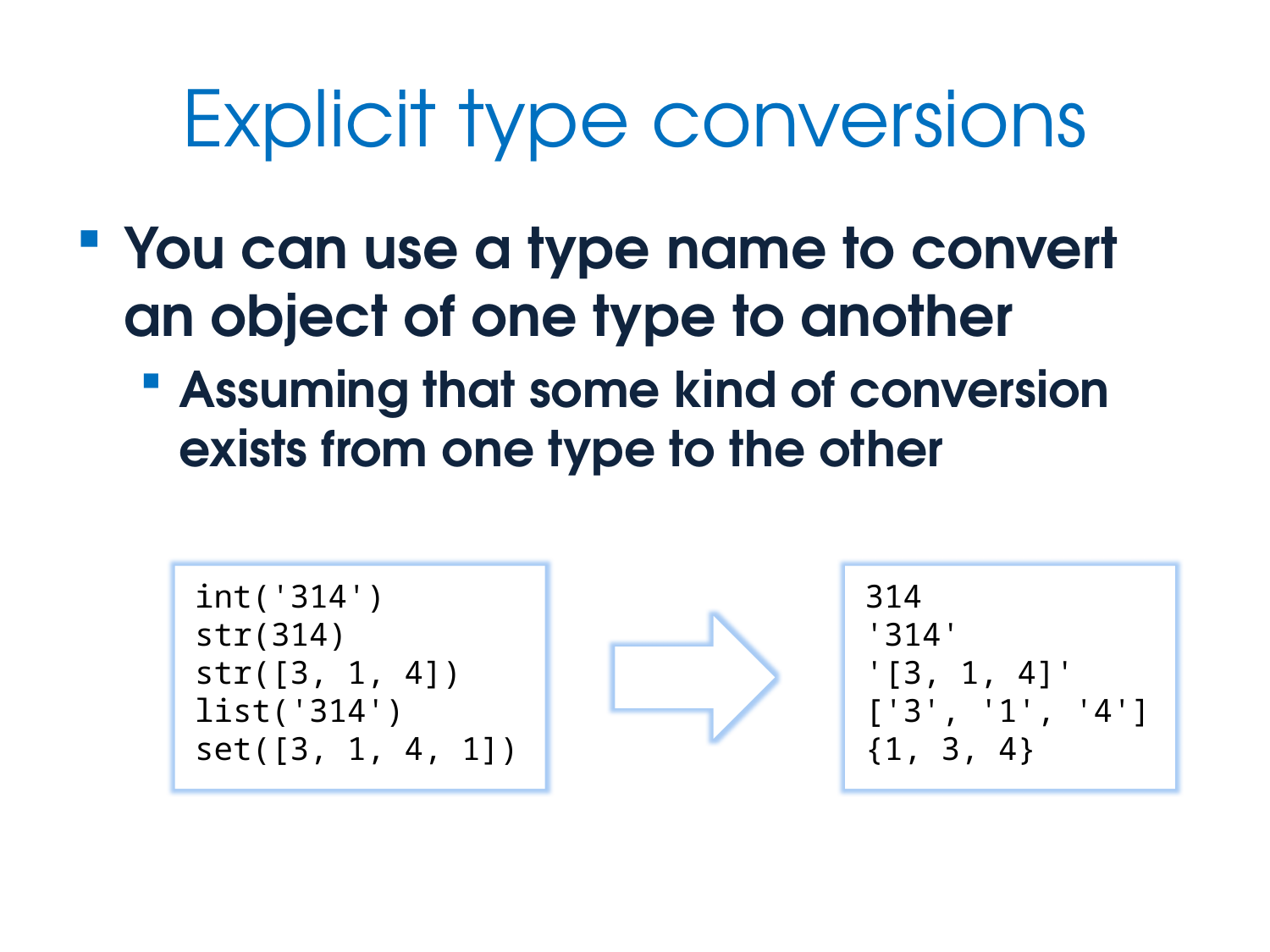

# Explicit type conversions
You can use a type name to convert an object of one type to another
Assuming that some kind of conversion exists from one type to the other
int('314')
str(314)
str([3, 1, 4])
list('314')
set([3, 1, 4, 1])
314
'314'
'[3, 1, 4]'
['3', '1', '4']
{1, 3, 4}